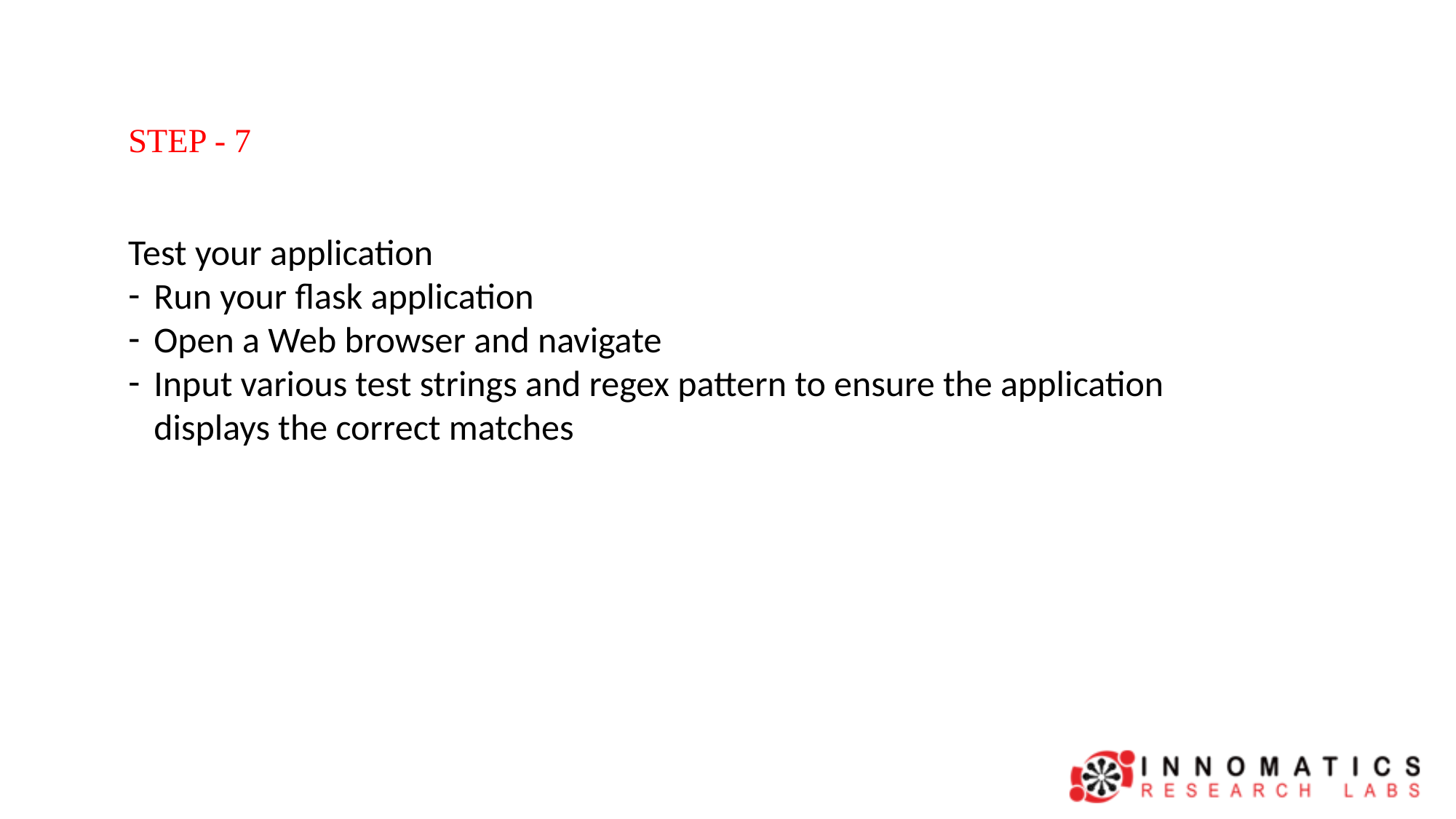

# STEP - 7
Test your application
Run your flask application
Open a Web browser and navigate
Input various test strings and regex pattern to ensure the application displays the correct matches